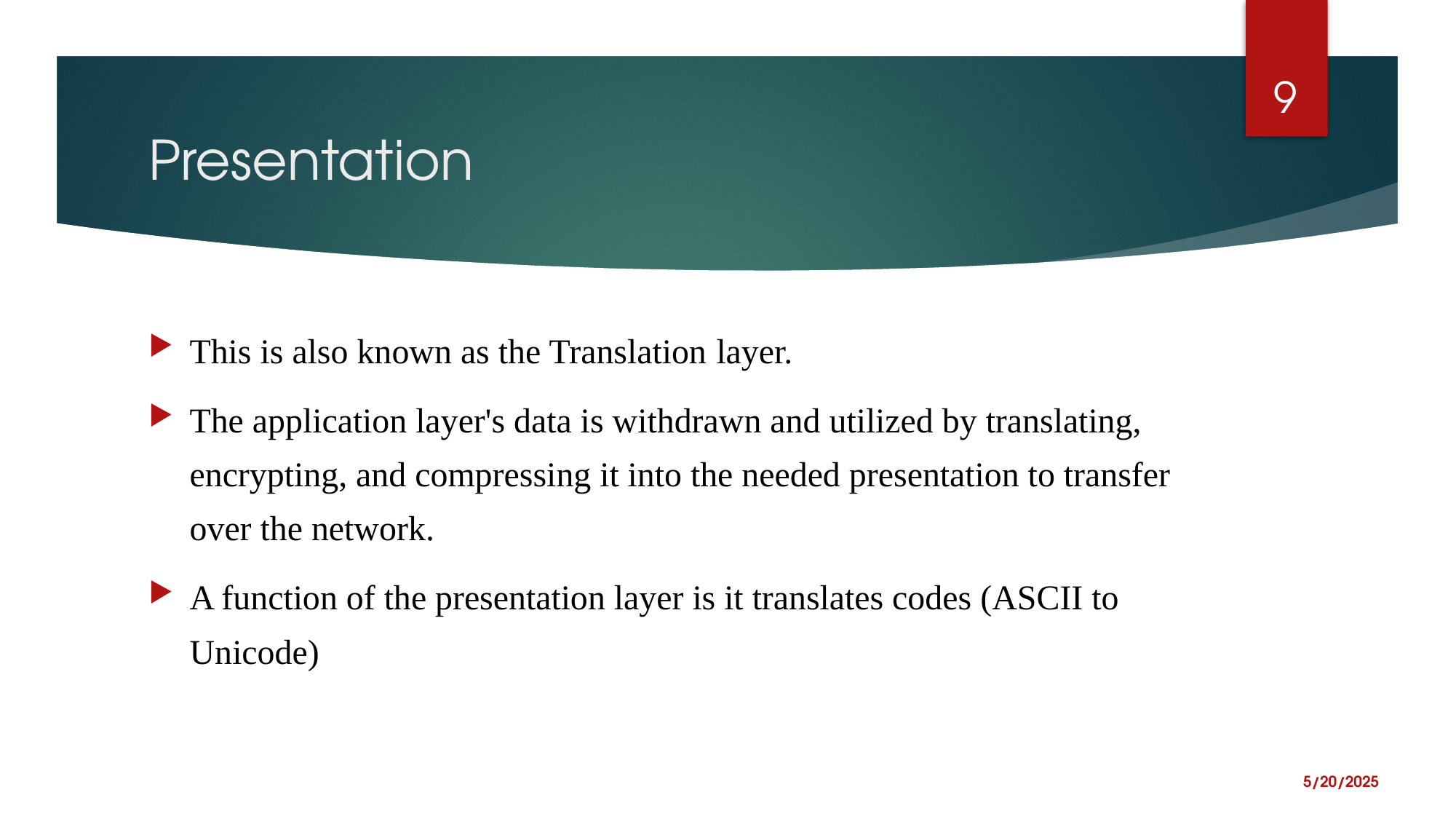

9
# Presentation
This is also known as the Translation layer.
The application layer's data is withdrawn and utilized by translating, encrypting, and compressing it into the needed presentation to transfer over the network.
A function of the presentation layer is it translates codes (ASCII to Unicode)

5/20/2025